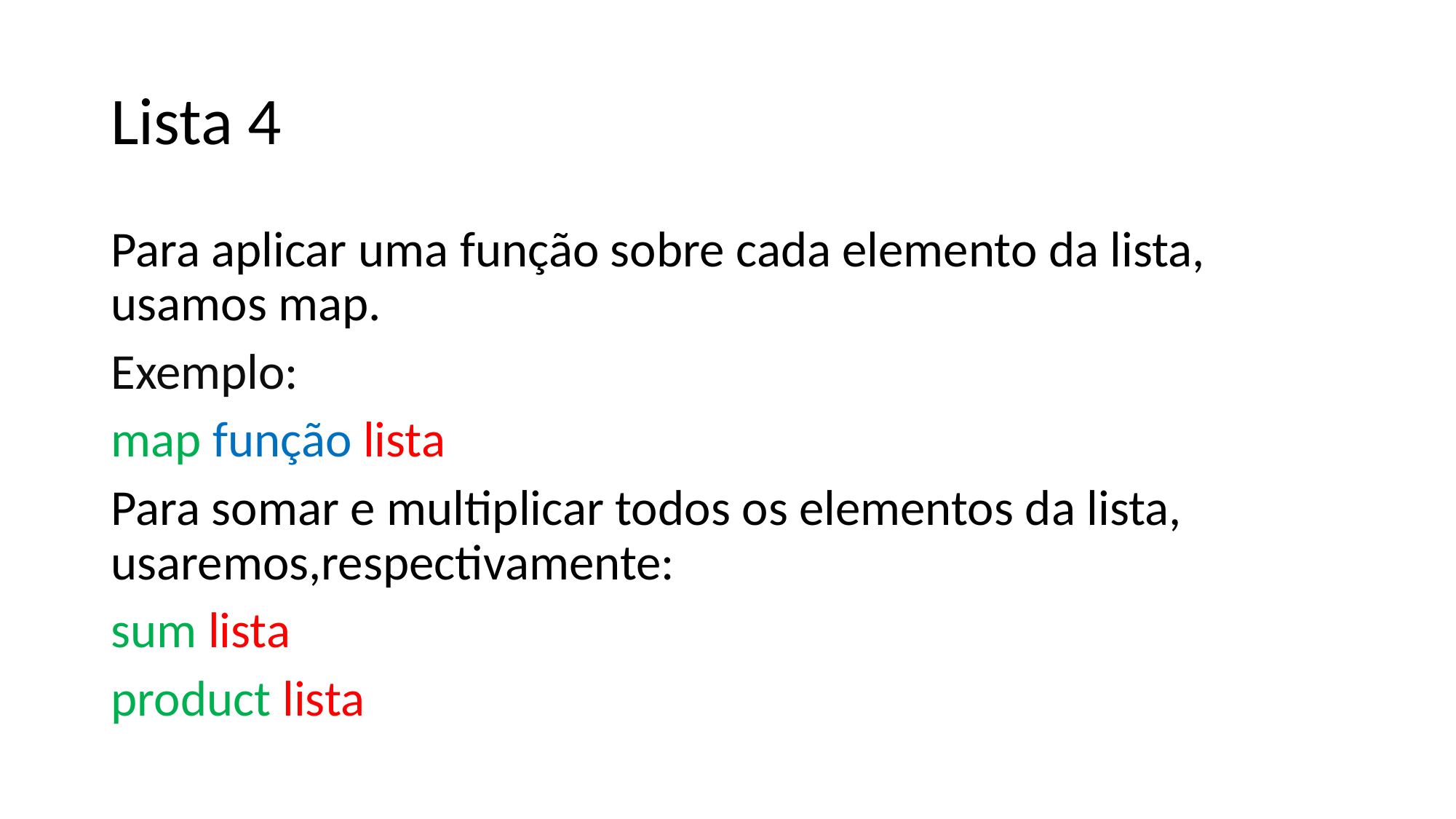

# Lista 4
Para aplicar uma função sobre cada elemento da lista, usamos map.
Exemplo:
map função lista
Para somar e multiplicar todos os elementos da lista, usaremos,respectivamente:
sum lista
product lista